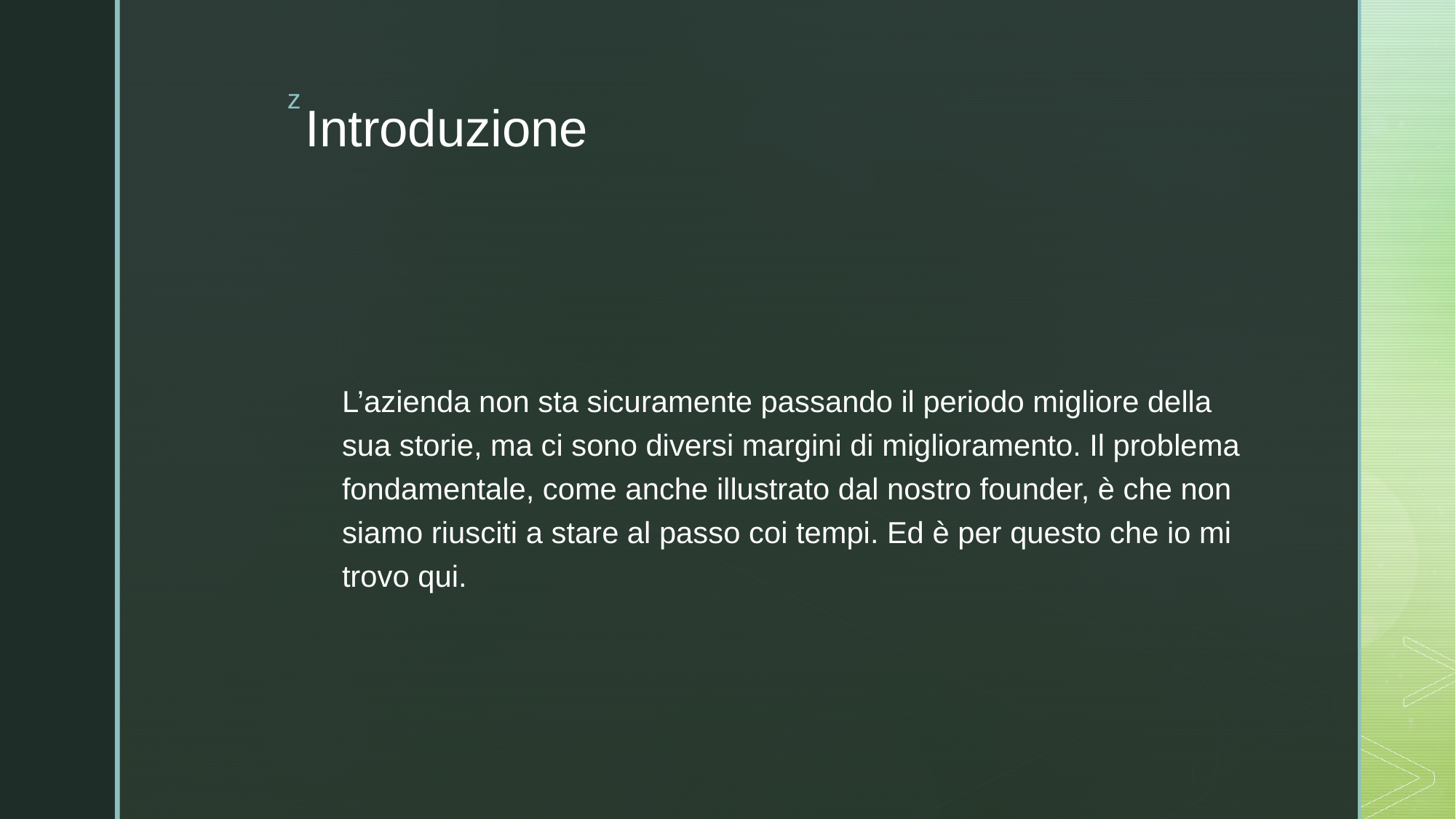

# Introduzione
L’azienda non sta sicuramente passando il periodo migliore della sua storie, ma ci sono diversi margini di miglioramento. Il problema fondamentale, come anche illustrato dal nostro founder, è che non siamo riusciti a stare al passo coi tempi. Ed è per questo che io mi trovo qui.